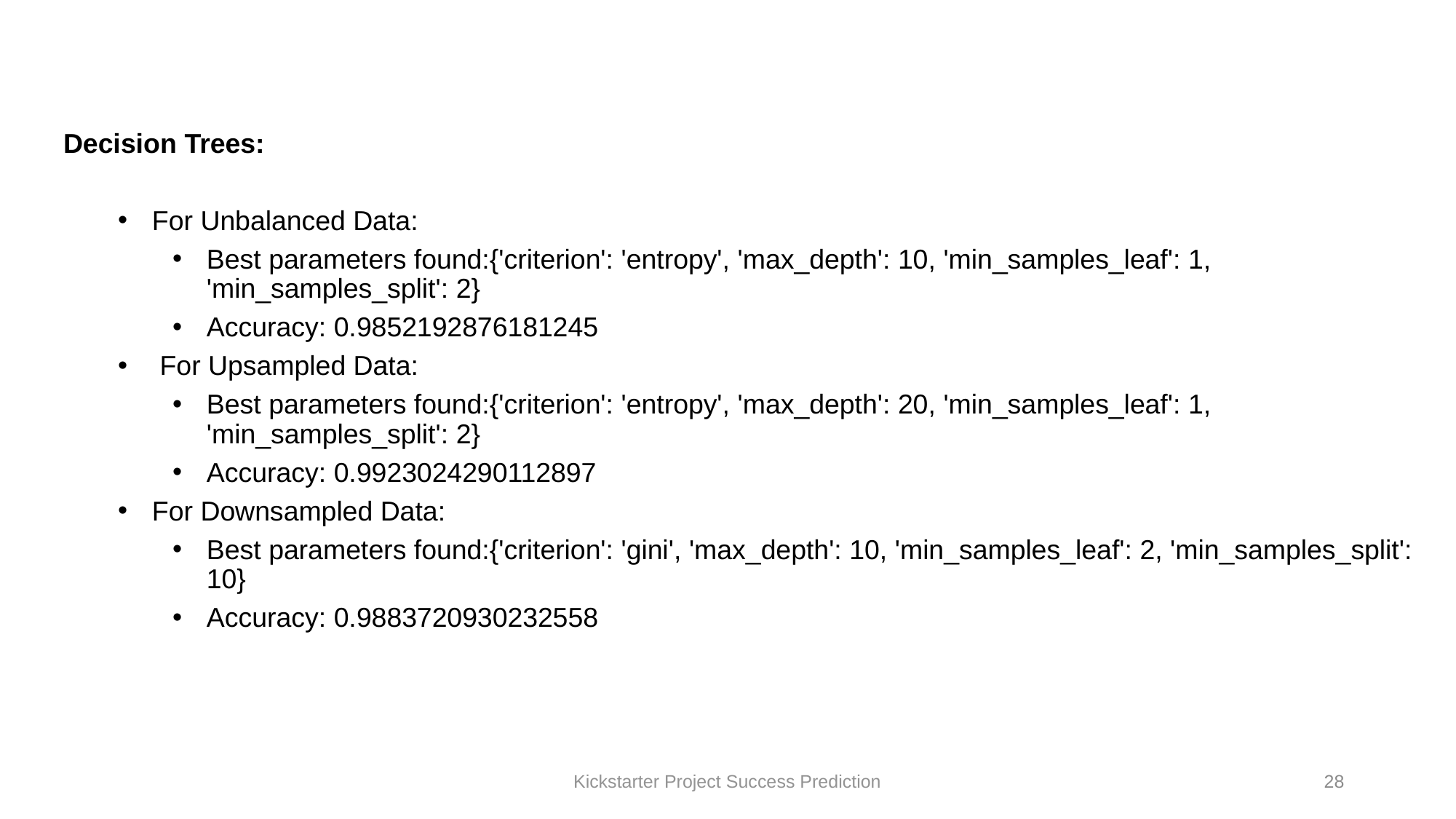

Decision Trees:

For Unbalanced Data:
Best parameters found:{'criterion': 'entropy', 'max_depth': 10, 'min_samples_leaf': 1, 'min_samples_split': 2}
Accuracy: 0.9852192876181245
 For Upsampled Data:
Best parameters found:{'criterion': 'entropy', 'max_depth': 20, 'min_samples_leaf': 1, 'min_samples_split': 2}
Accuracy: 0.9923024290112897
For Downsampled Data:
Best parameters found:{'criterion': 'gini', 'max_depth': 10, 'min_samples_leaf': 2, 'min_samples_split': 10}
Accuracy: 0.9883720930232558
Kickstarter Project Success Prediction
28